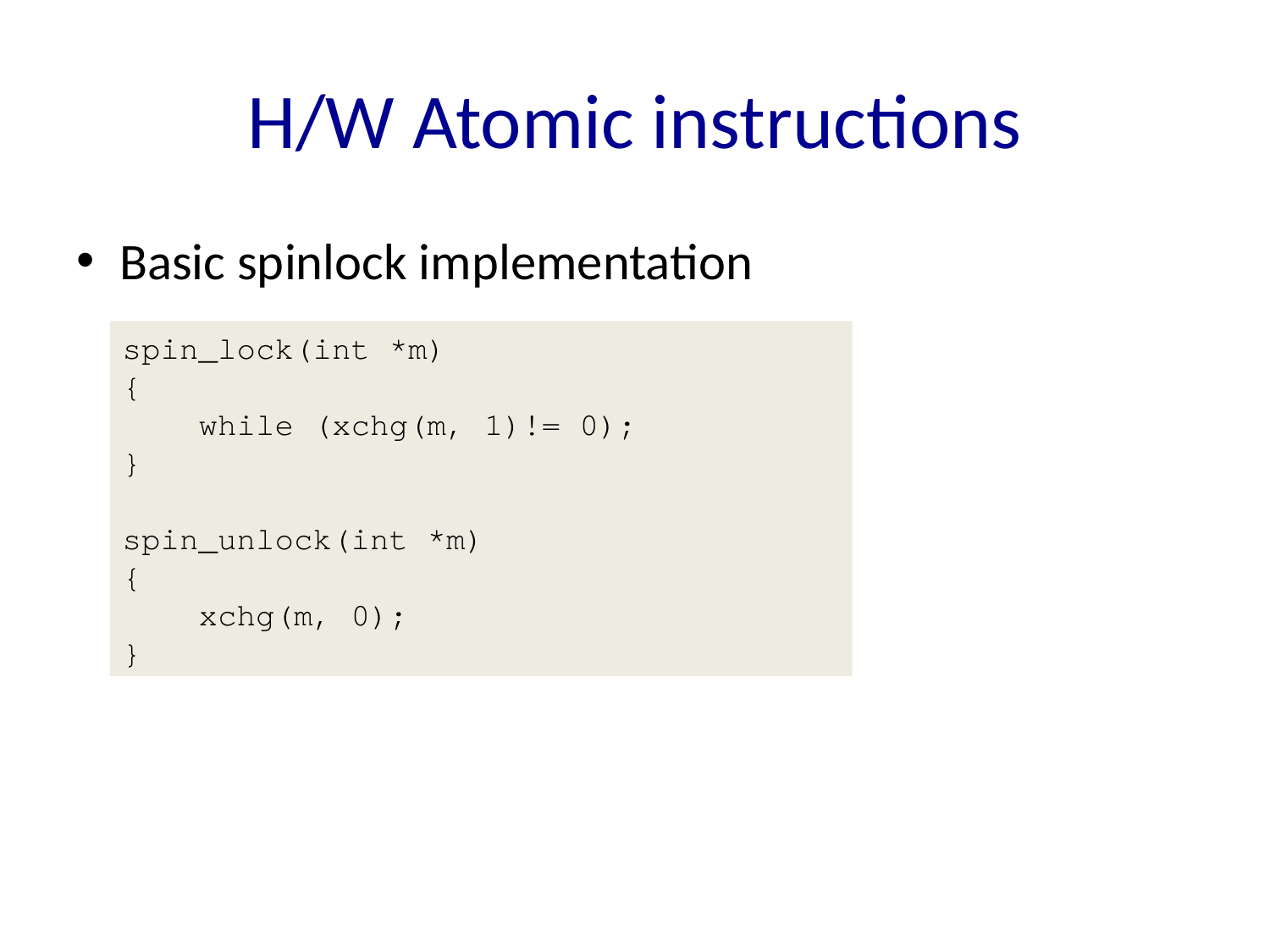

# H/W Atomic instructions
Basic spinlock implementation
spin_lock(int *m)
{
    while (xchg(m, 1)!= 0);
}

spin_unlock(int *m)
{
    xchg(m, 0);
}